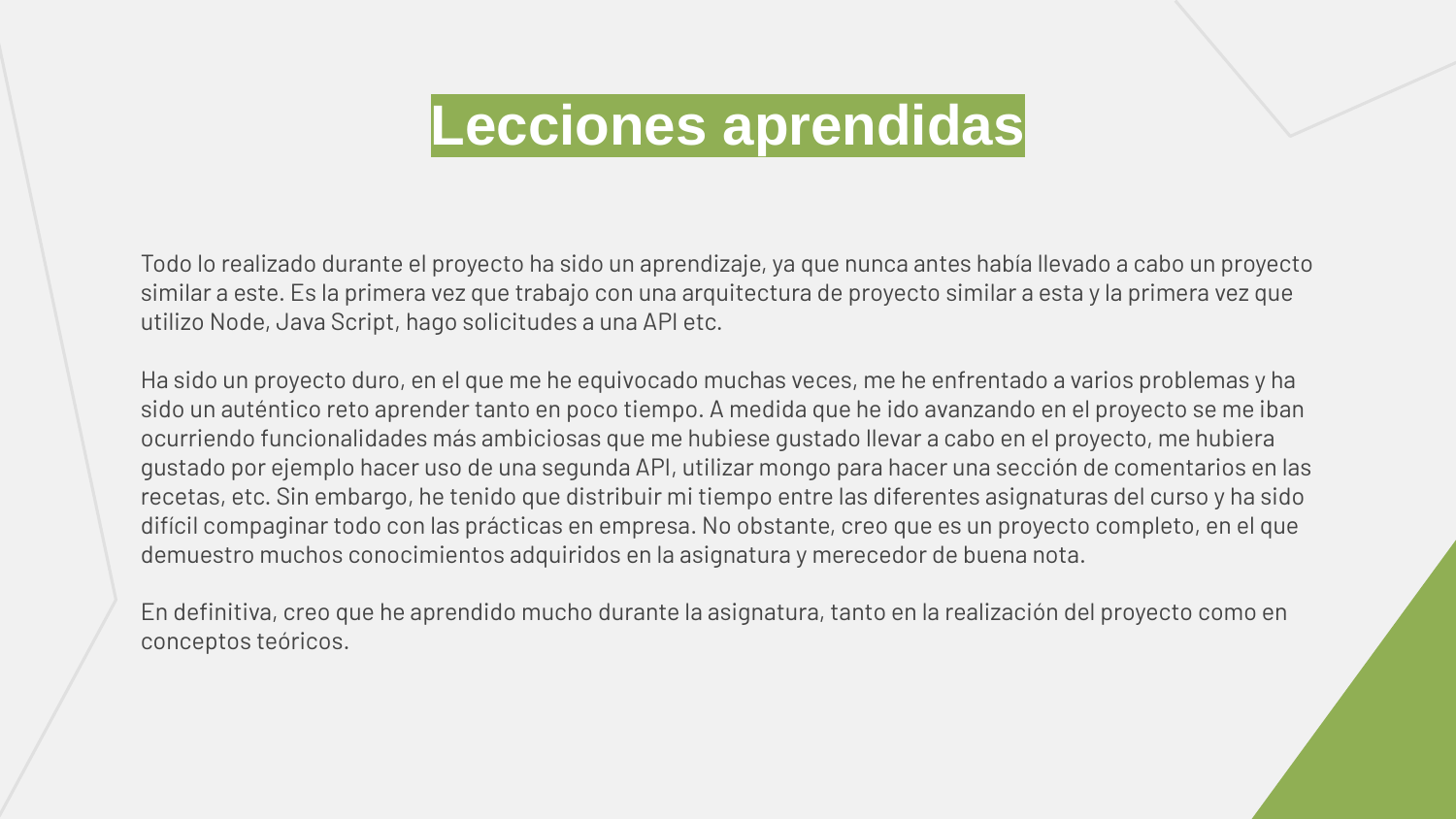

# Lecciones aprendidas
Todo lo realizado durante el proyecto ha sido un aprendizaje, ya que nunca antes había llevado a cabo un proyecto similar a este. Es la primera vez que trabajo con una arquitectura de proyecto similar a esta y la primera vez que utilizo Node, Java Script, hago solicitudes a una API etc.

Ha sido un proyecto duro, en el que me he equivocado muchas veces, me he enfrentado a varios problemas y ha sido un auténtico reto aprender tanto en poco tiempo. A medida que he ido avanzando en el proyecto se me iban ocurriendo funcionalidades más ambiciosas que me hubiese gustado llevar a cabo en el proyecto, me hubiera gustado por ejemplo hacer uso de una segunda API, utilizar mongo para hacer una sección de comentarios en las recetas, etc. Sin embargo, he tenido que distribuir mi tiempo entre las diferentes asignaturas del curso y ha sido difícil compaginar todo con las prácticas en empresa. No obstante, creo que es un proyecto completo, en el que demuestro muchos conocimientos adquiridos en la asignatura y merecedor de buena nota.

En definitiva, creo que he aprendido mucho durante la asignatura, tanto en la realización del proyecto como en conceptos teóricos.